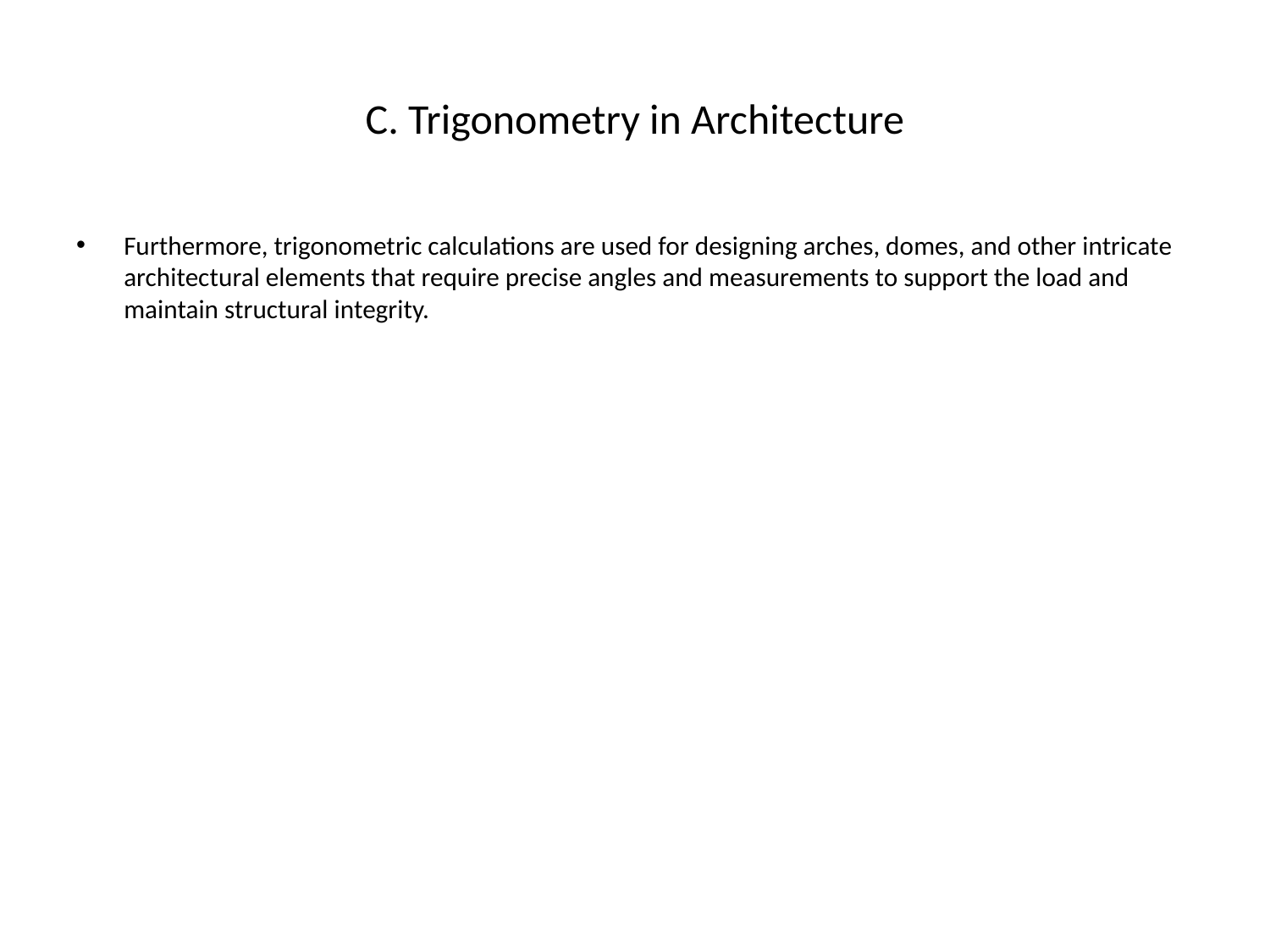

# C. Trigonometry in Architecture
Furthermore, trigonometric calculations are used for designing arches, domes, and other intricate architectural elements that require precise angles and measurements to support the load and maintain structural integrity.